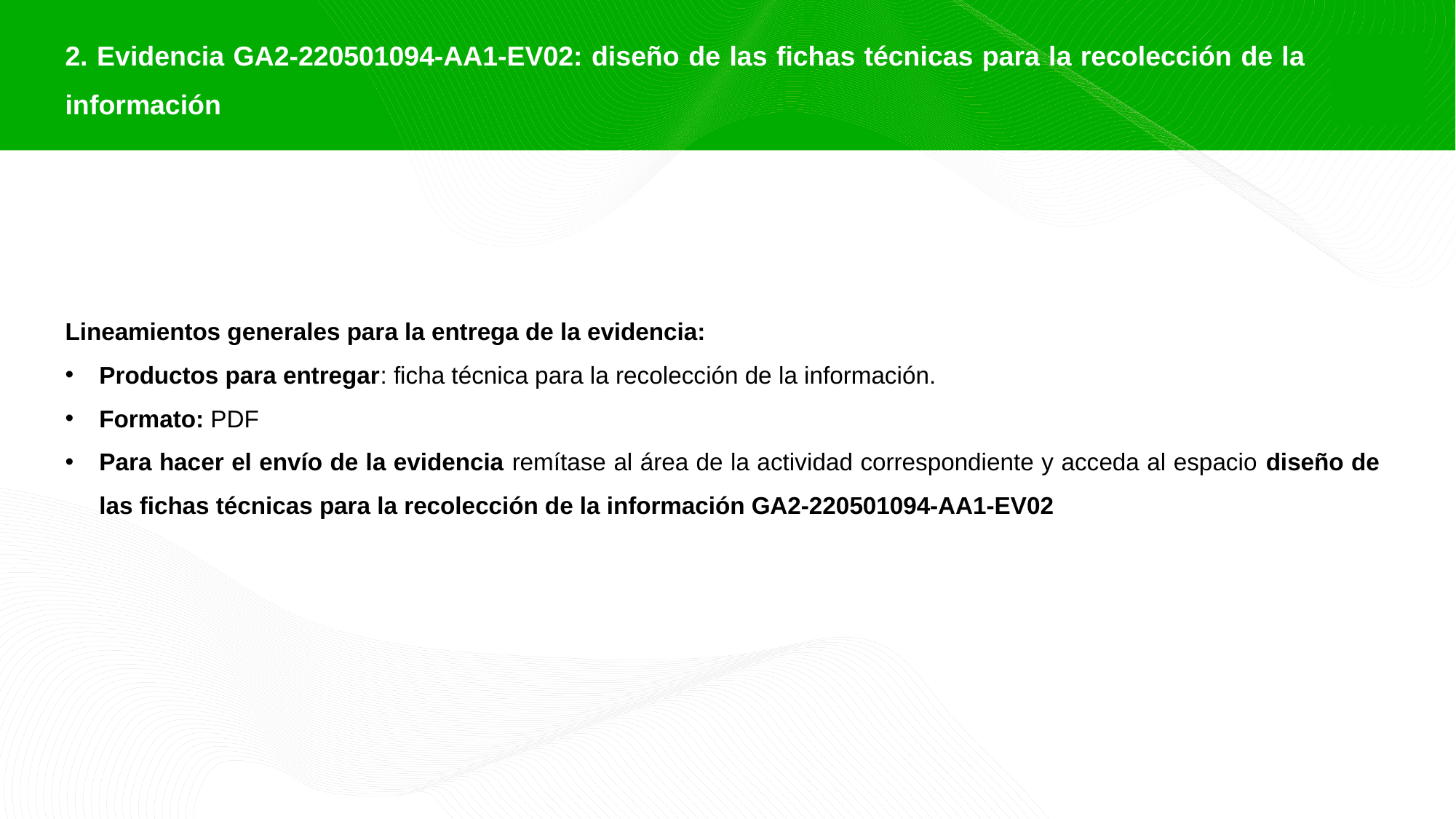

2. Evidencia GA2-220501094-AA1-EV02: diseño de las fichas técnicas para la recolección de la información

Lineamientos generales para la entrega de la evidencia:
Productos para entregar: ficha técnica para la recolección de la información.
Formato: PDF
Para hacer el envío de la evidencia remítase al área de la actividad correspondiente y acceda al espacio diseño de las fichas técnicas para la recolección de la información GA2-220501094-AA1-EV02